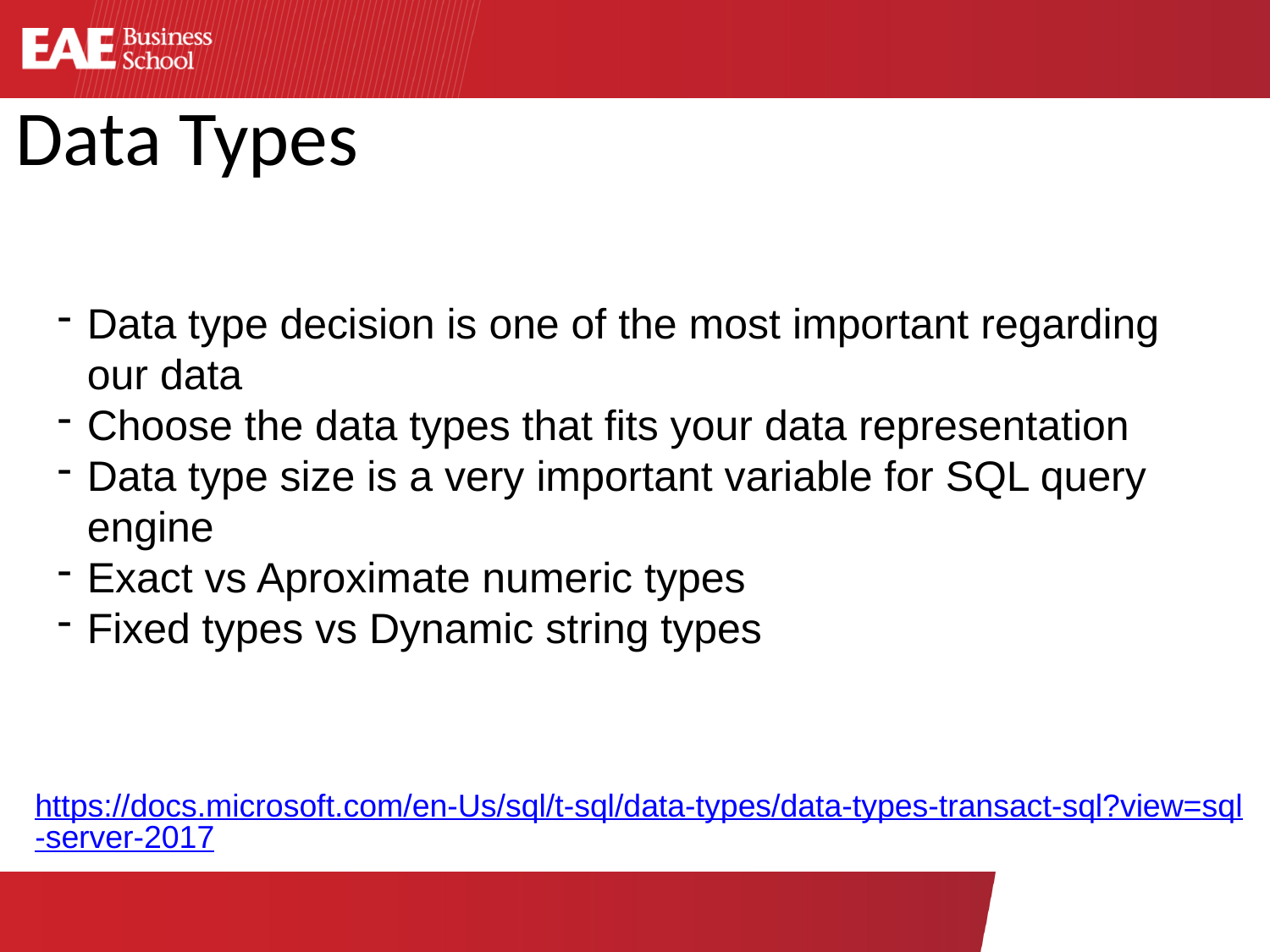

Data Types
Data type decision is one of the most important regarding our data
Choose the data types that fits your data representation
Data type size is a very important variable for SQL query engine
Exact vs Aproximate numeric types
Fixed types vs Dynamic string types
https://docs.microsoft.com/en-Us/sql/t-sql/data-types/data-types-transact-sql?view=sql-server-2017